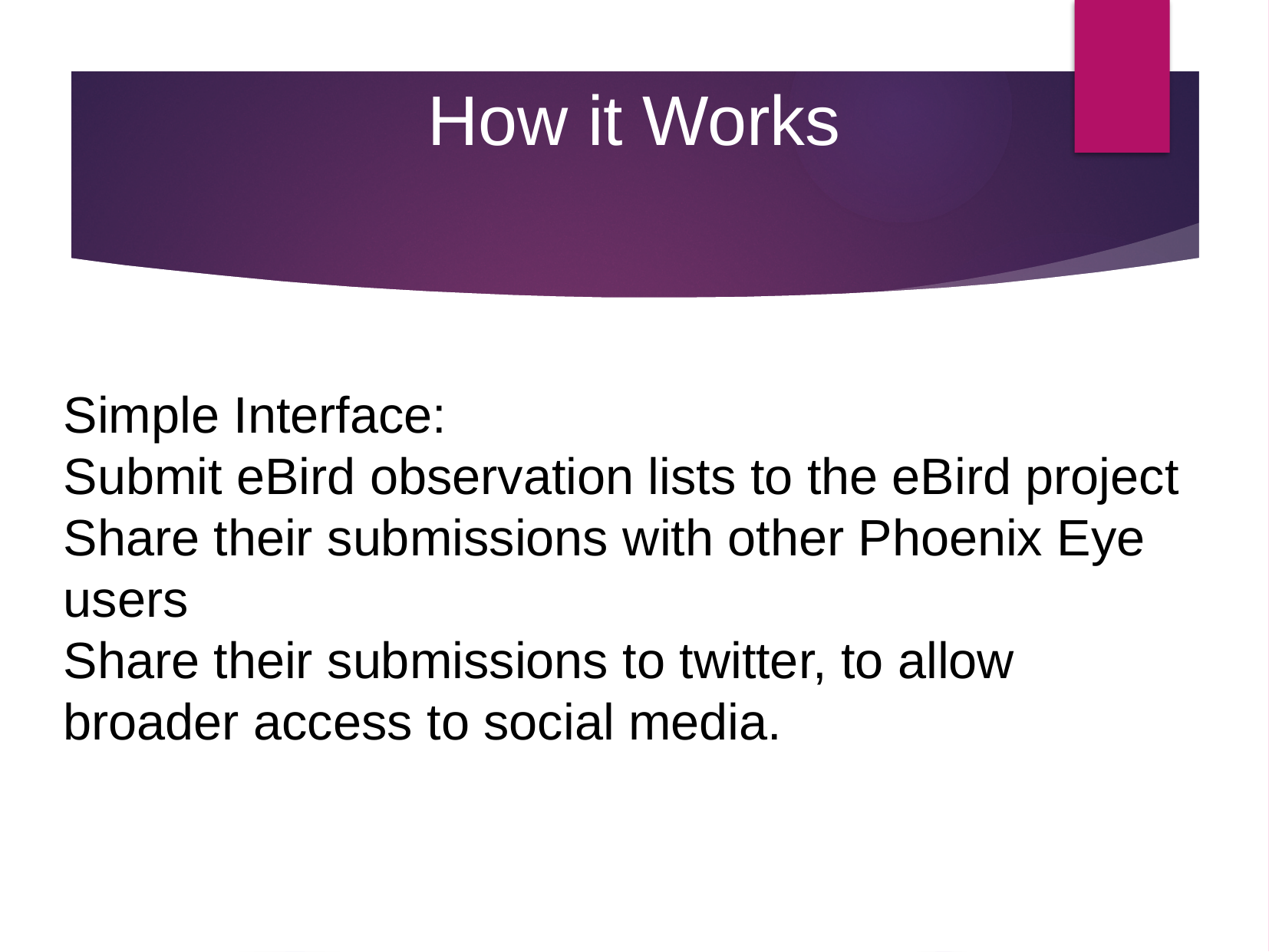

How it Works
Simple Interface:
Submit eBird observation lists to the eBird project
Share their submissions with other Phoenix Eye users
Share their submissions to twitter, to allow broader access to social media.